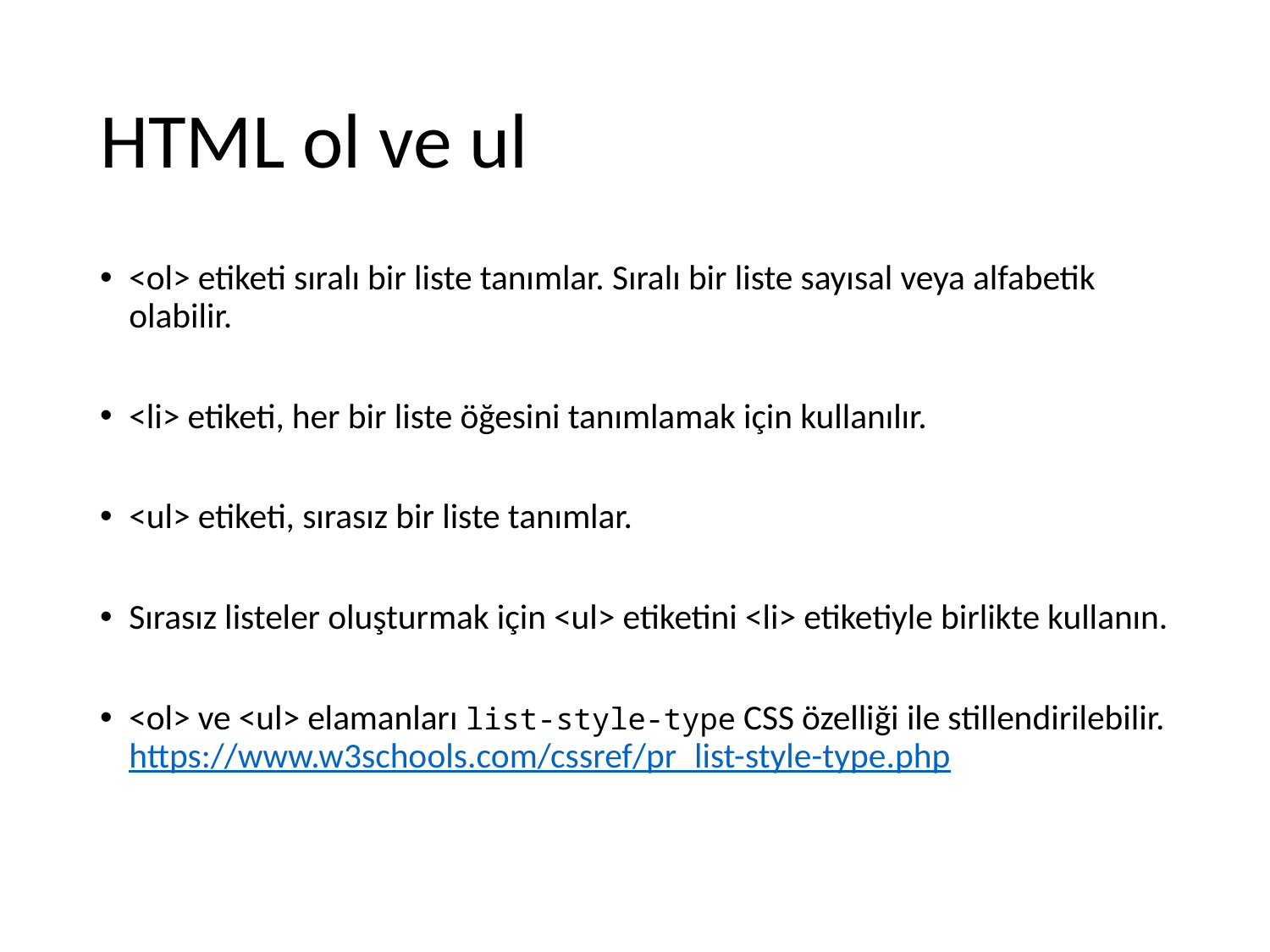

# HTML ol ve ul
<ol> etiketi sıralı bir liste tanımlar. Sıralı bir liste sayısal veya alfabetik olabilir.

<li> etiketi, her bir liste öğesini tanımlamak için kullanılır.

<ul> etiketi, sırasız bir liste tanımlar.

Sırasız listeler oluşturmak için <ul> etiketini <li> etiketiyle birlikte kullanın.

<ol> ve <ul> elamanları list-style-type CSS özelliği ile stillendirilebilir. https://www.w3schools.com/cssref/pr_list-style-type.php